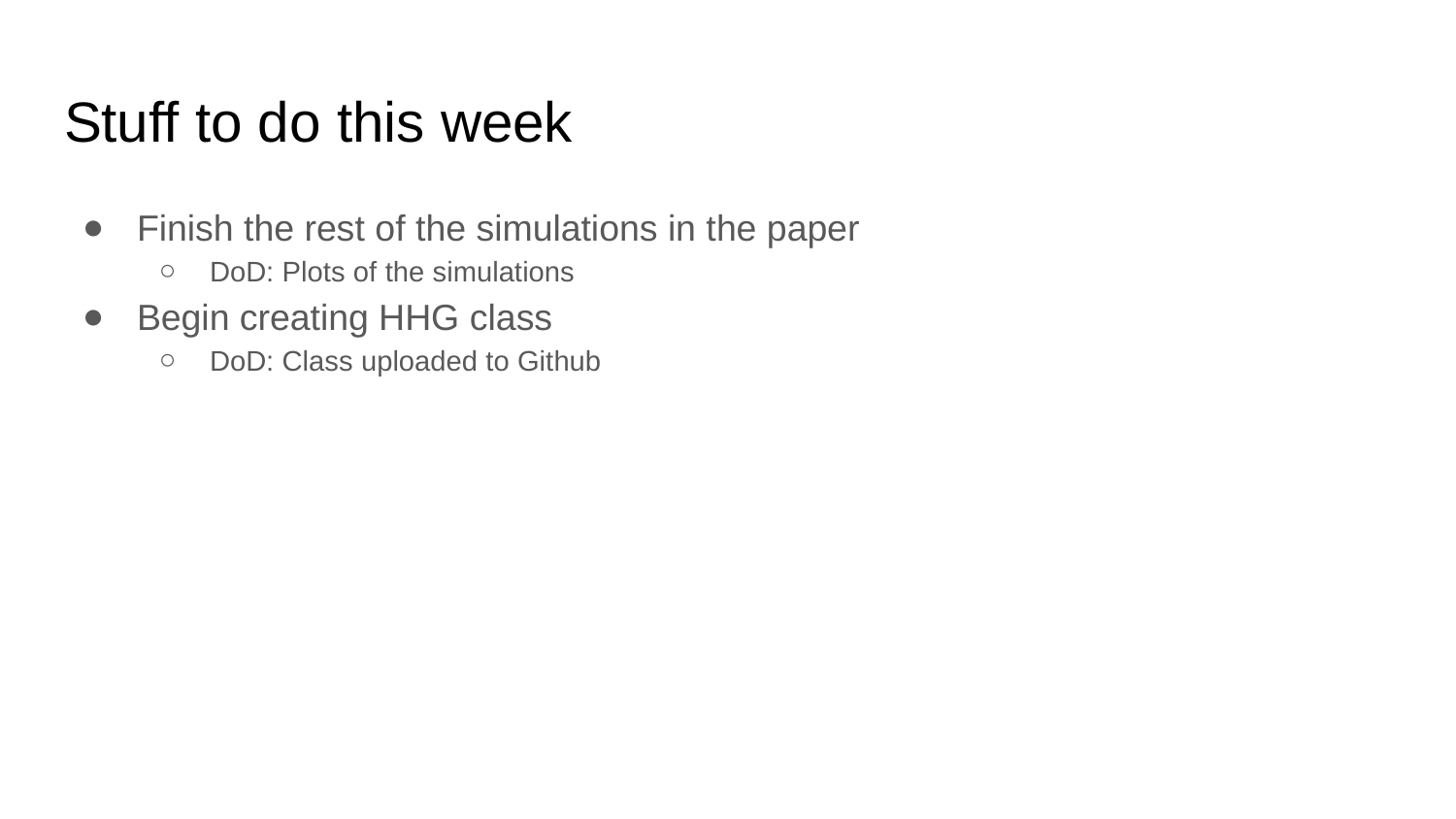

# Stuff to do this week
Finish the rest of the simulations in the paper
DoD: Plots of the simulations
Begin creating HHG class
DoD: Class uploaded to Github